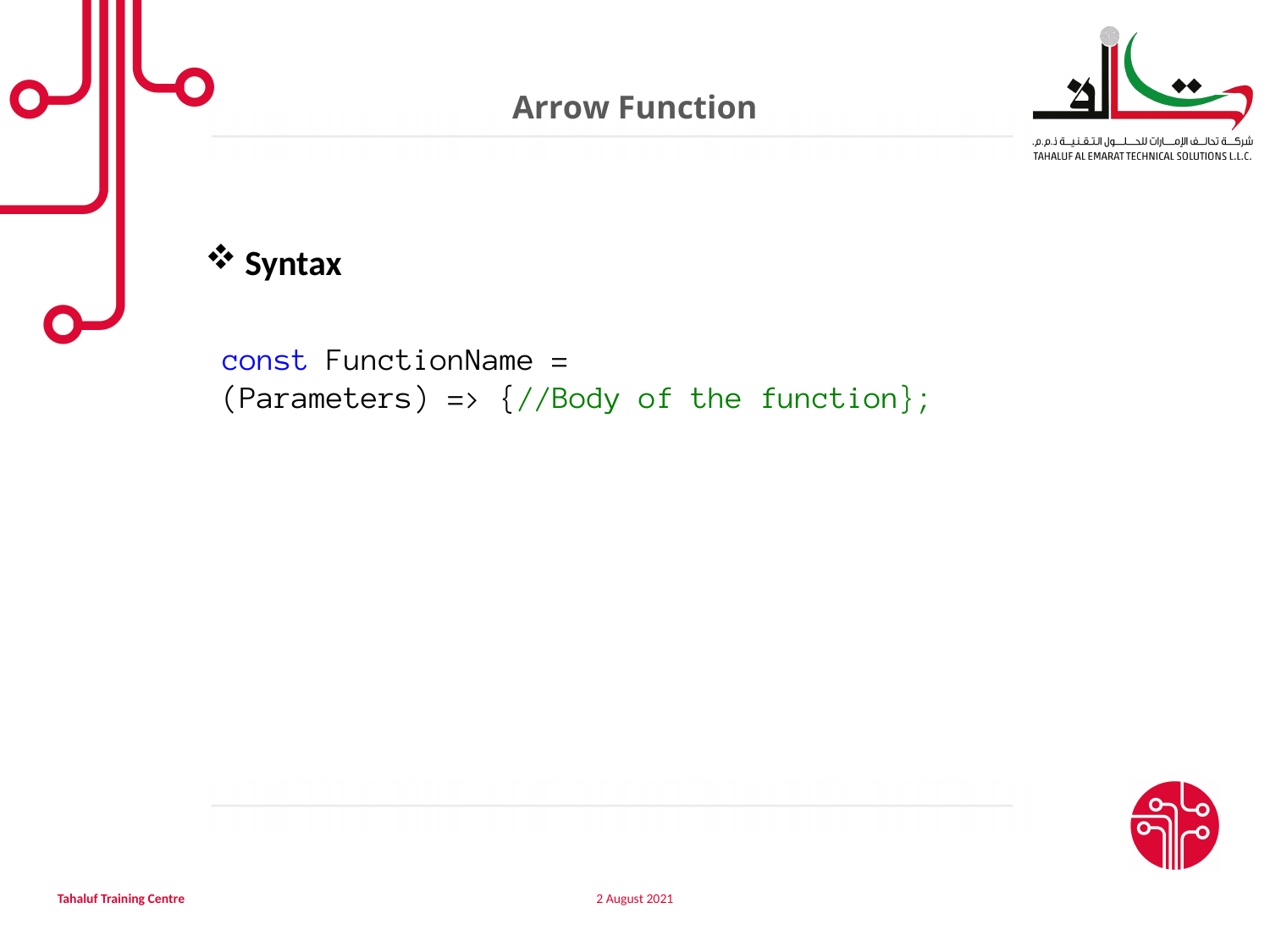

Arrow Function
Syntax
 const FunctionName =
 (Parameters) => {//Body of the function};